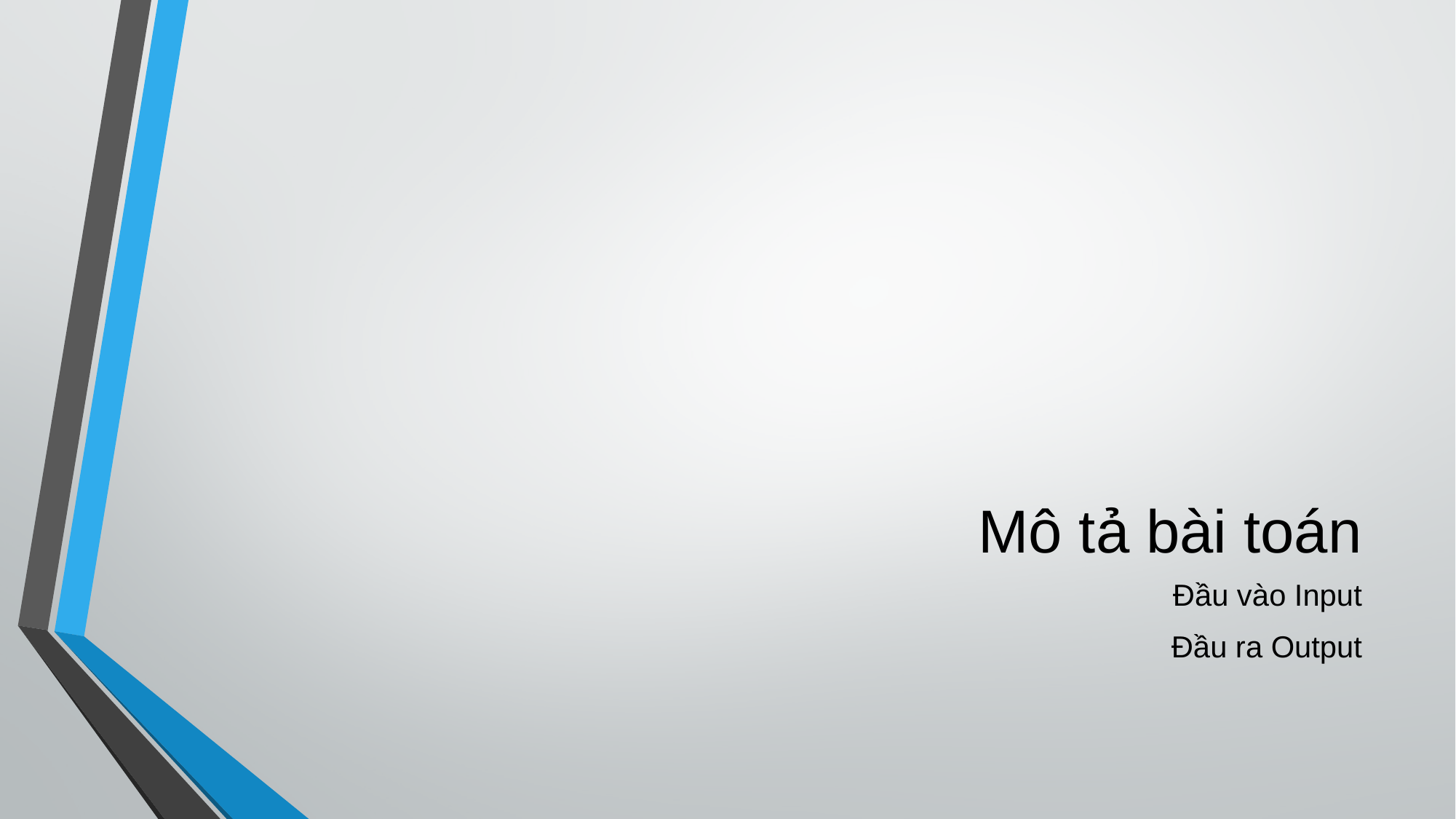

# Mô tả bài toán
 Đầu vào Input
Đầu ra Output